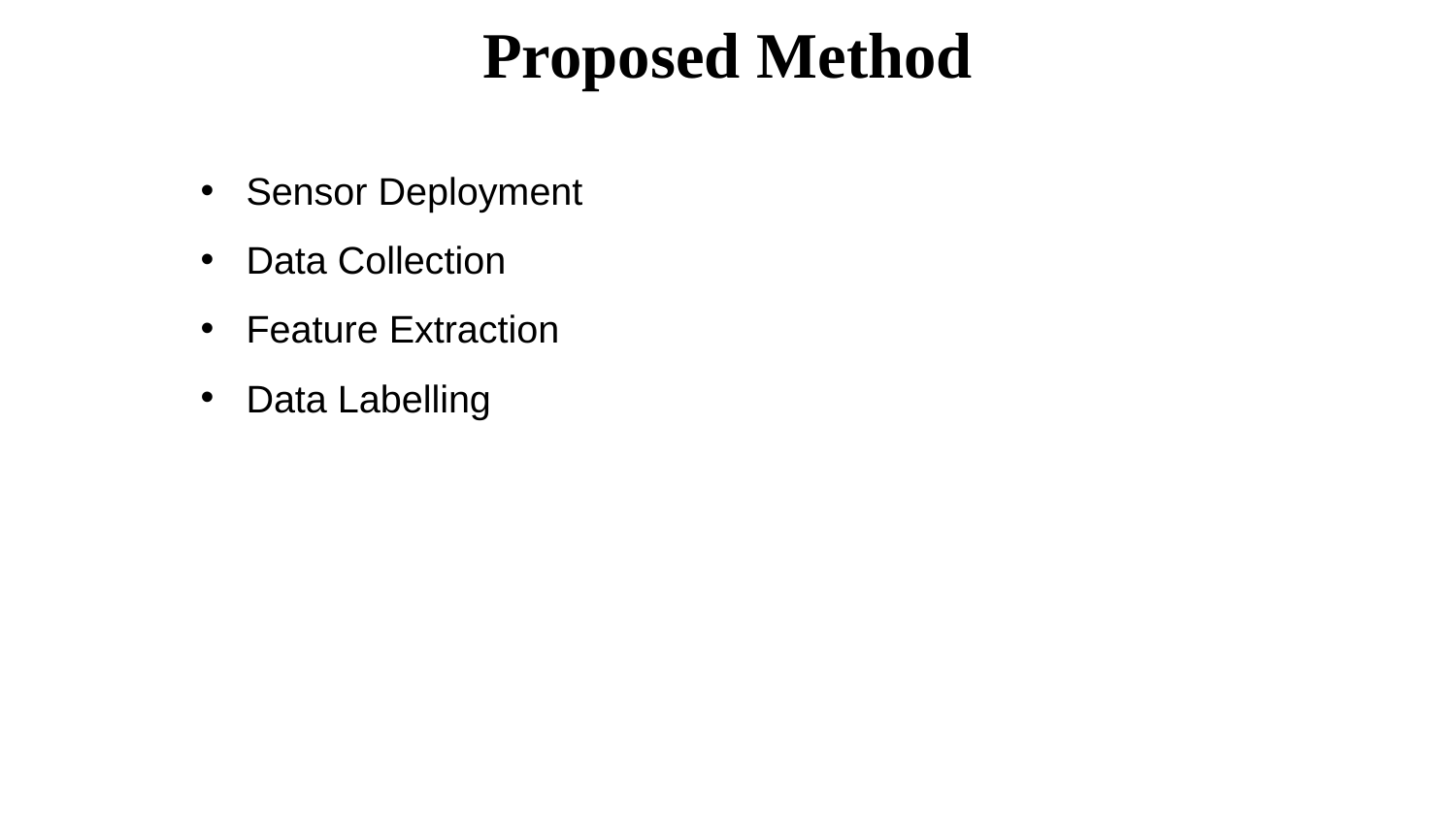

Proposed Method
Sensor Deployment
Data Collection
Feature Extraction
Data Labelling